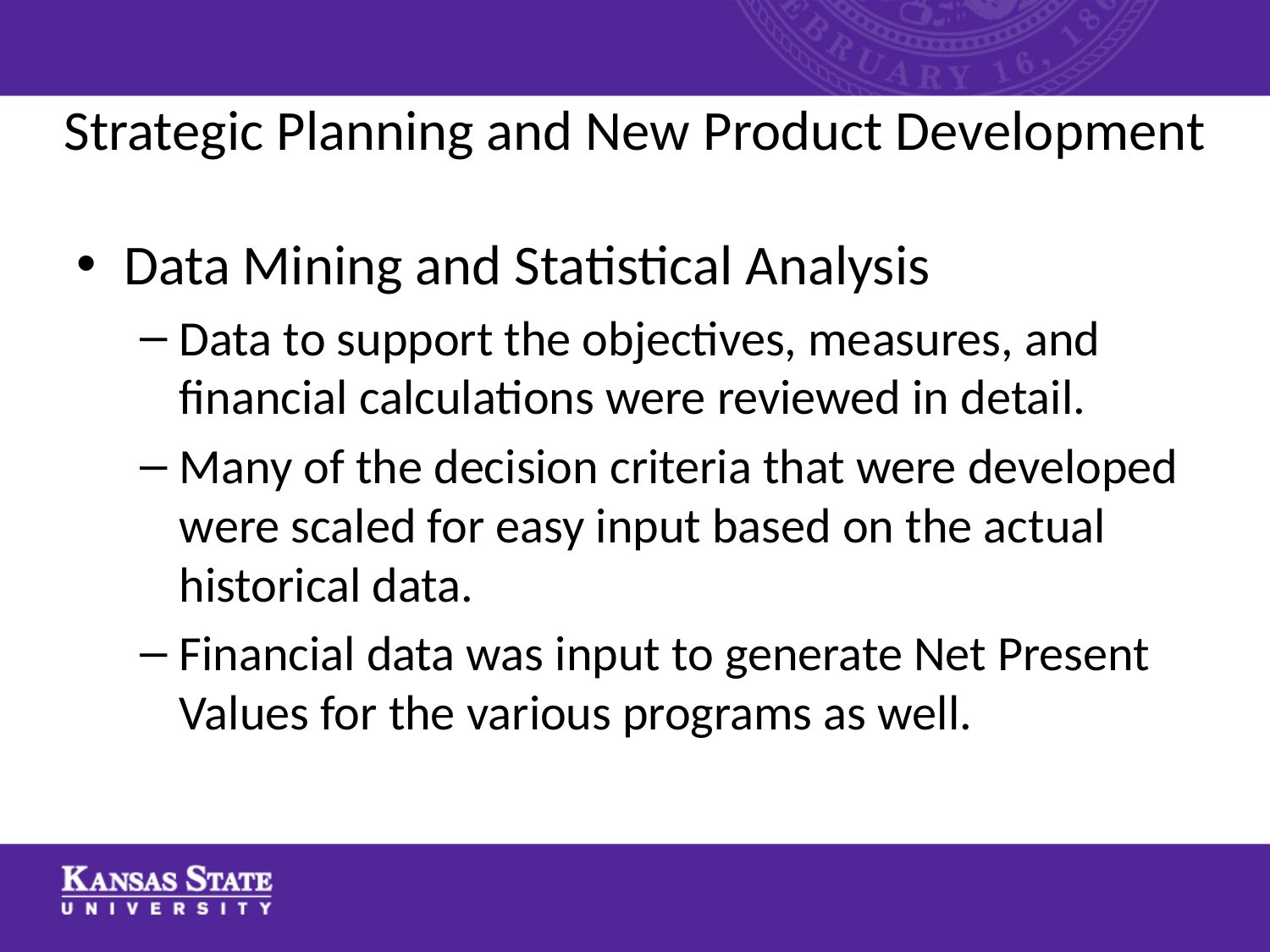

# Strategic Planning and New Product Development
Data Mining and Statistical Analysis
Data to support the objectives, measures, and financial calculations were reviewed in detail.
Many of the decision criteria that were developed were scaled for easy input based on the actual historical data.
Financial data was input to generate Net Present Values for the various programs as well.